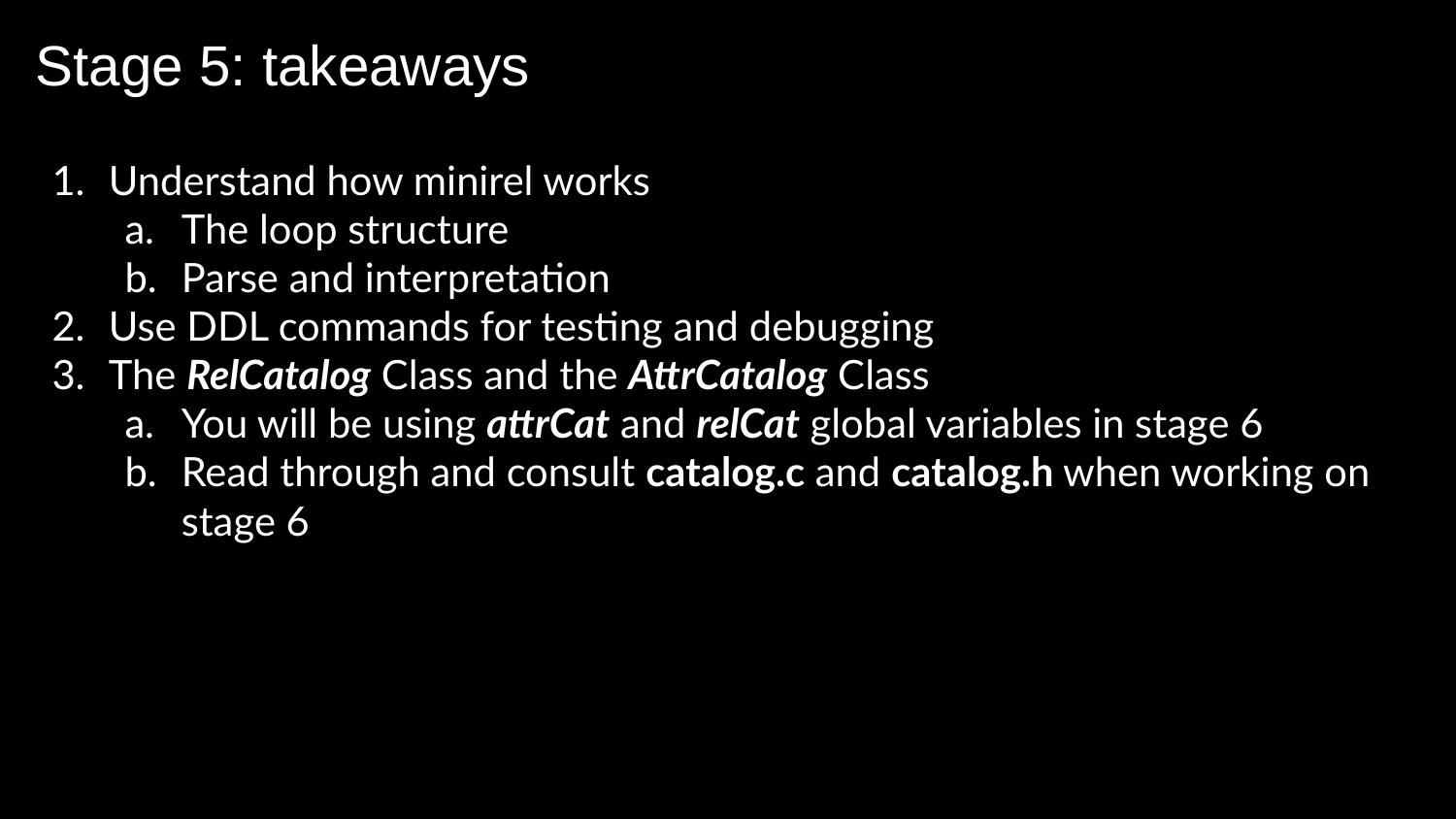

Stage 5: takeaways
Understand how minirel works
The loop structure
Parse and interpretation
Use DDL commands for testing and debugging
The RelCatalog Class and the AttrCatalog Class
You will be using attrCat and relCat global variables in stage 6
Read through and consult catalog.c and catalog.h when working on
stage 6